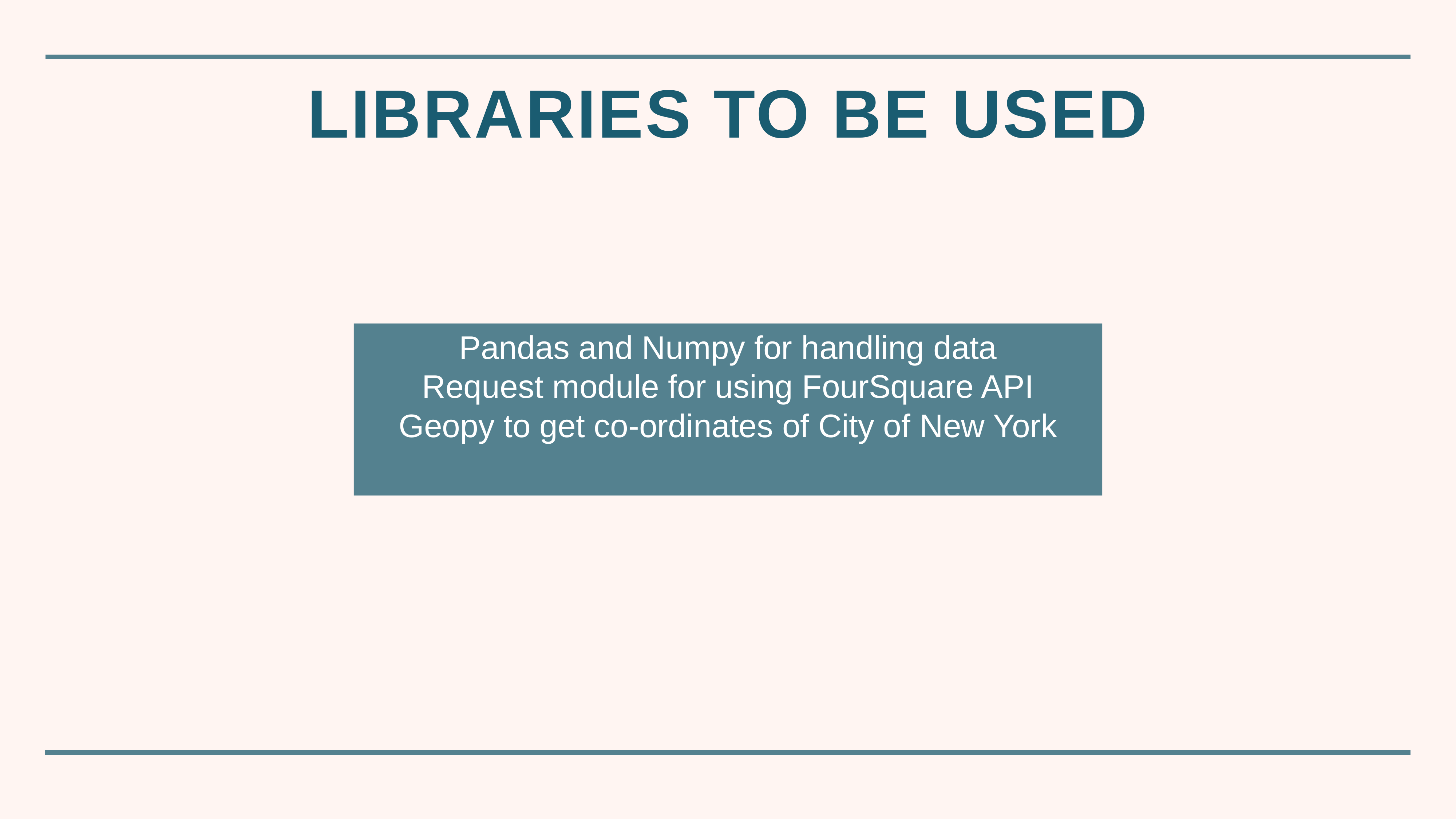

# libraries to be used
Pandas and Numpy for handling data
Request module for using FourSquare API
Geopy to get co-ordinates of City of New York